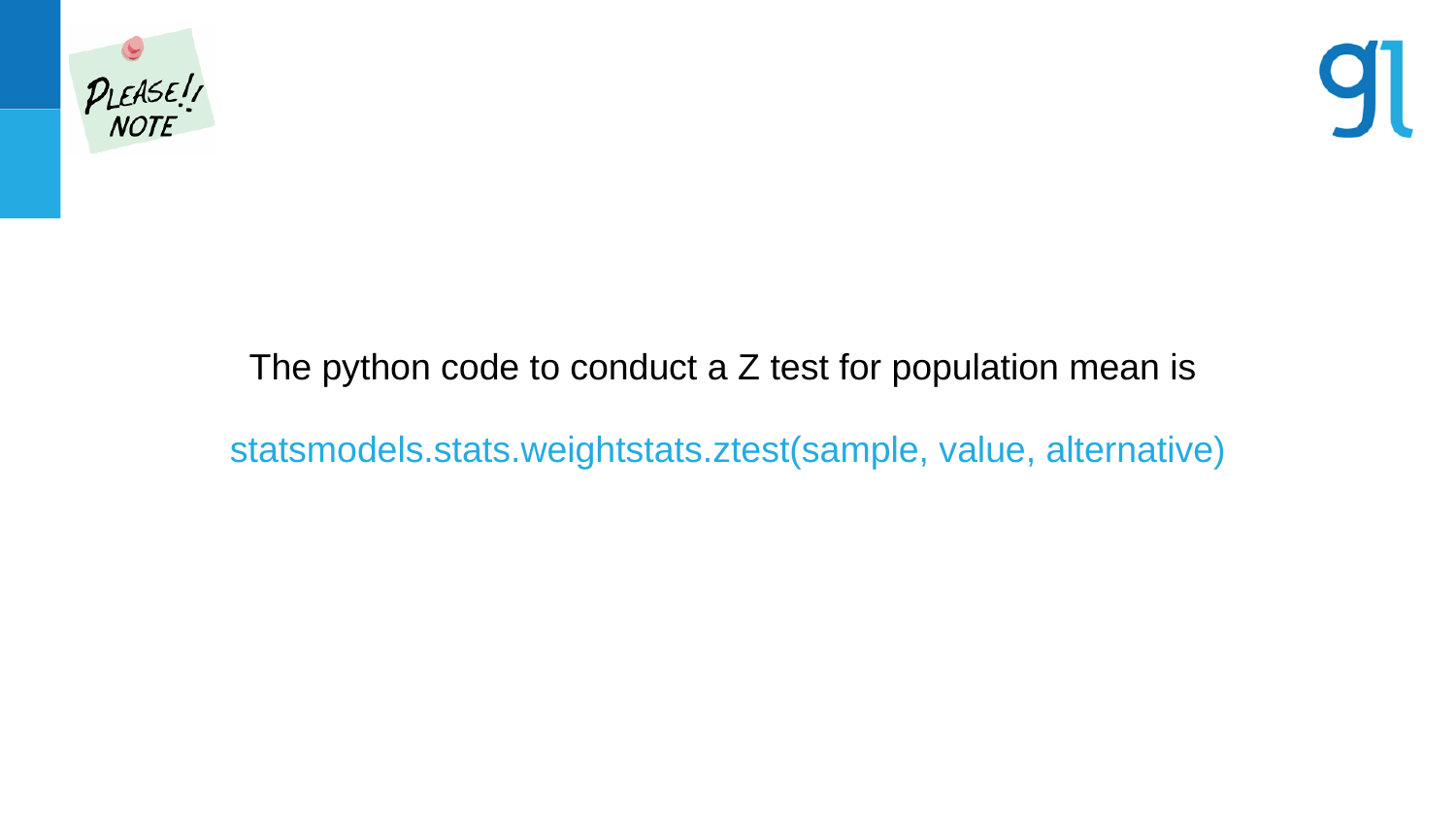

The python code to conduct a Z test for population mean is
statsmodels.stats.weightstats.ztest(sample, value, alternative)